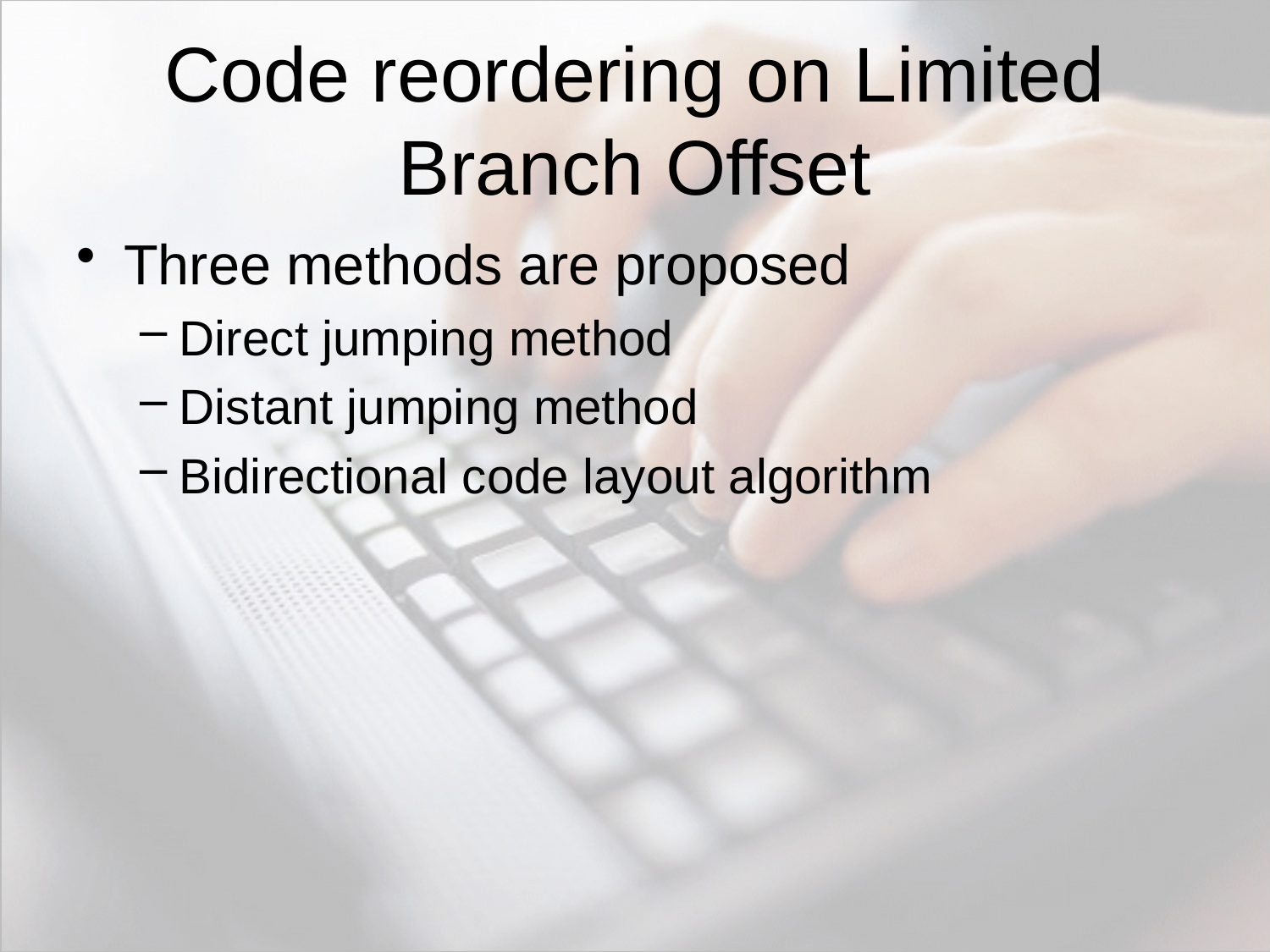

# Code reordering on Limited Branch Offset
Three methods are proposed
Direct jumping method
Distant jumping method
Bidirectional code layout algorithm